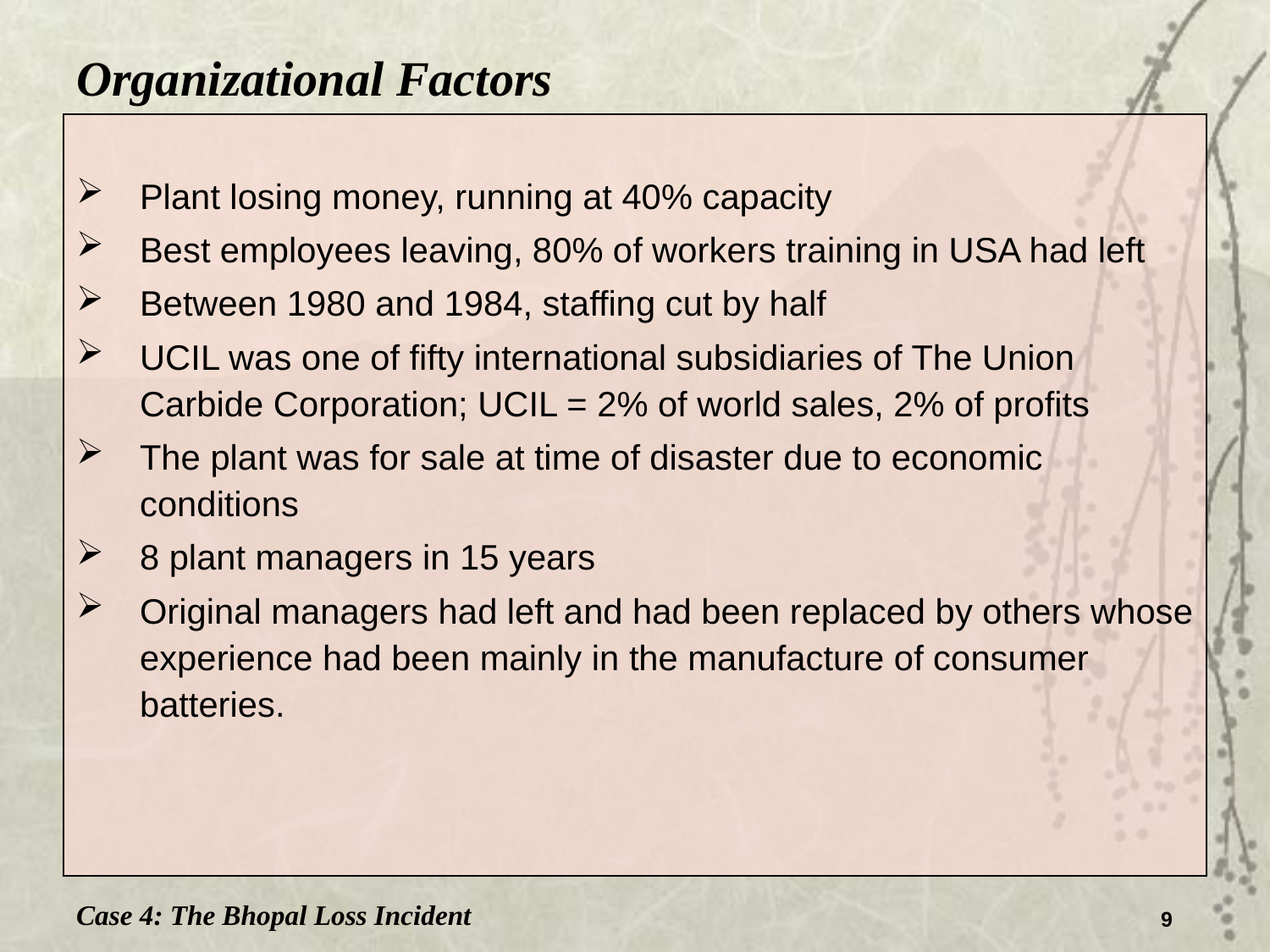

Organizational Factors

Plant losing money, running at 40% capacity
Best employees leaving, 80% of workers training in USA had left
Between 1980 and 1984, staffing cut by half
UCIL was one of fifty international subsidiaries of The Union Carbide Corporation; UCIL = 2% of world sales, 2% of profits
The plant was for sale at time of disaster due to economic conditions
8 plant managers in 15 years
Original managers had left and had been replaced by others whose experience had been mainly in the manufacture of consumer batteries.
Case 4: The Bhopal Loss Incident
9